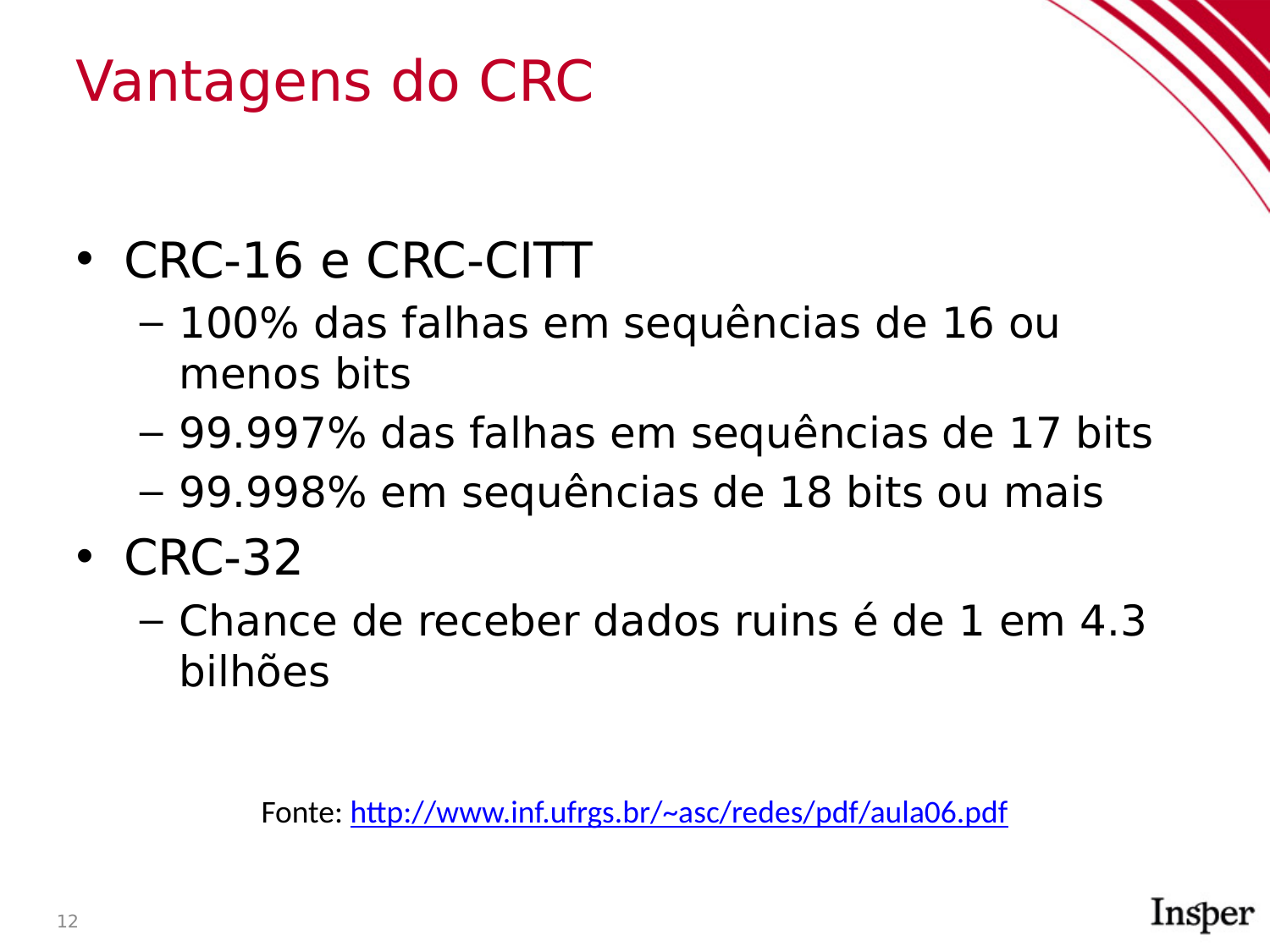

# Vantagens do CRC
CRC-16 e CRC-CITT
100% das falhas em sequências de 16 ou menos bits
99.997% das falhas em sequências de 17 bits
99.998% em sequências de 18 bits ou mais
CRC-32
Chance de receber dados ruins é de 1 em 4.3 bilhões
Fonte: http://www.inf.ufrgs.br/~asc/redes/pdf/aula06.pdf
12